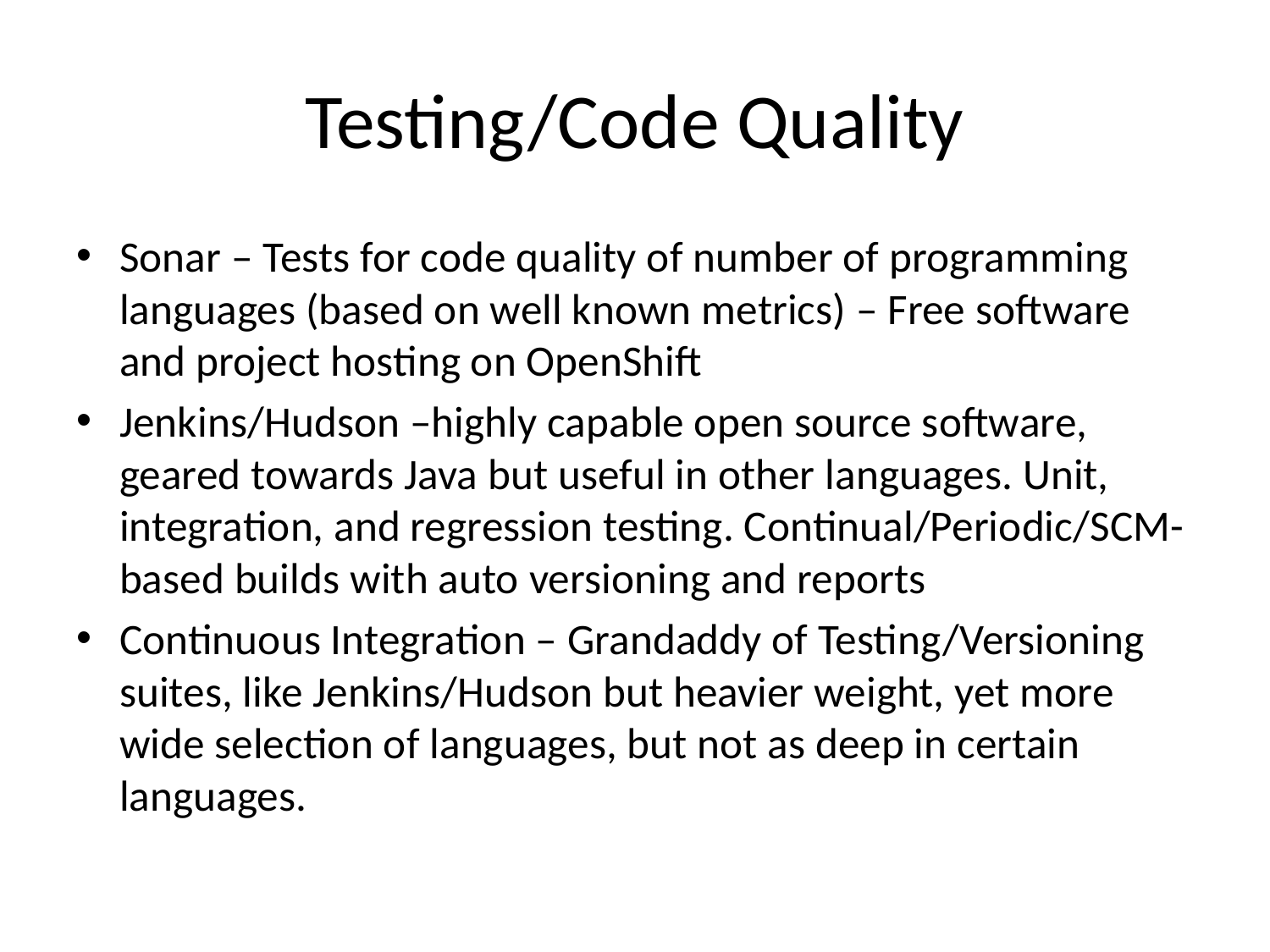

# Testing/Code Quality
Sonar – Tests for code quality of number of programming languages (based on well known metrics) – Free software and project hosting on OpenShift
Jenkins/Hudson –highly capable open source software, geared towards Java but useful in other languages. Unit, integration, and regression testing. Continual/Periodic/SCM-based builds with auto versioning and reports
Continuous Integration – Grandaddy of Testing/Versioning suites, like Jenkins/Hudson but heavier weight, yet more wide selection of languages, but not as deep in certain languages.